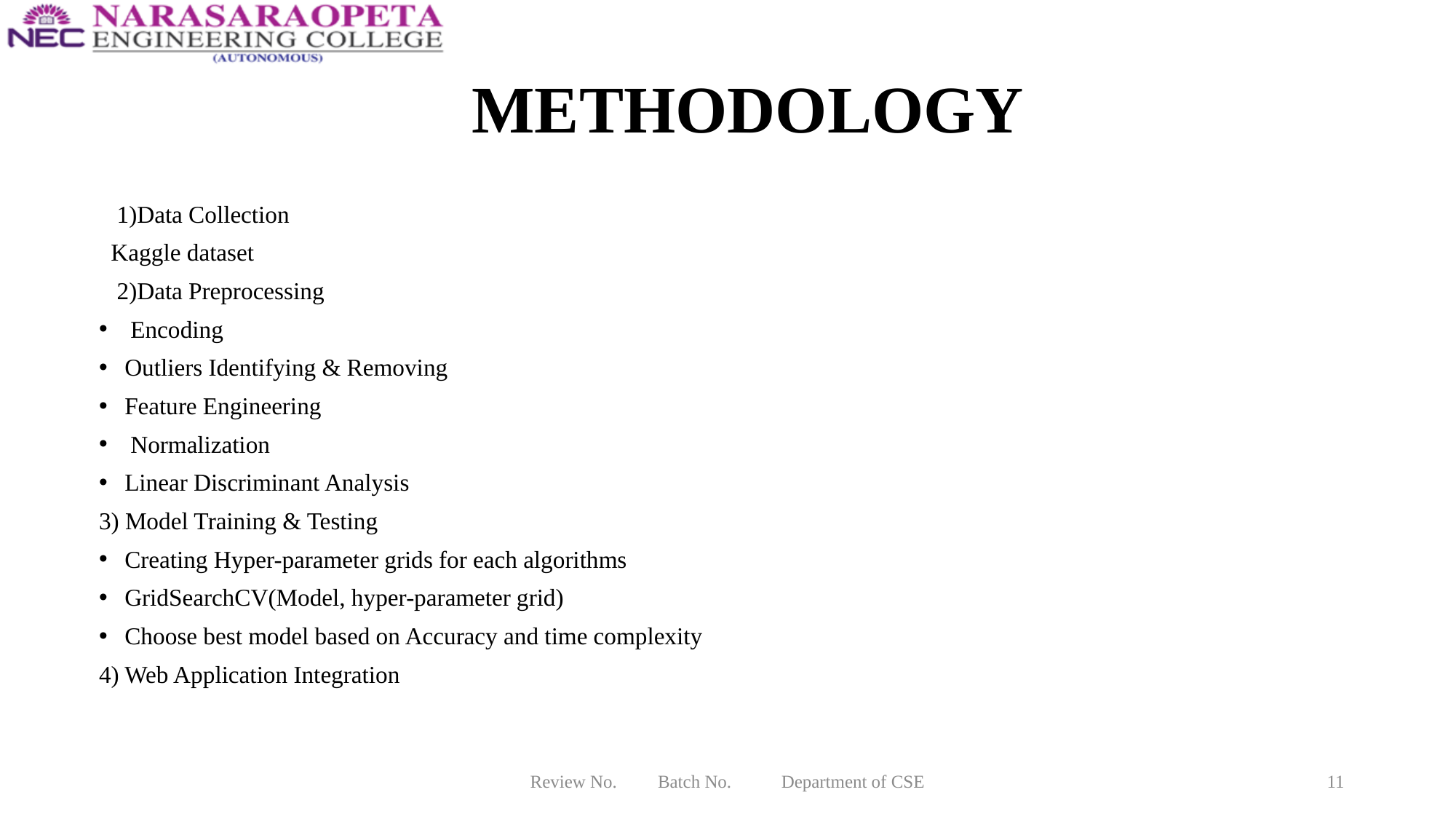

# METHODOLOGY

   1)Data Collection
  Kaggle dataset
   2)Data Preprocessing
 Encoding
Outliers Identifying & Removing
Feature Engineering
 Normalization
Linear Discriminant Analysis
3) Model Training & Testing
Creating Hyper-parameter grids for each algorithms
GridSearchCV(Model, hyper-parameter grid)
Choose best model based on Accuracy and time complexity
4) Web Application Integration

Review No.         Batch No.           Department of CSE
11